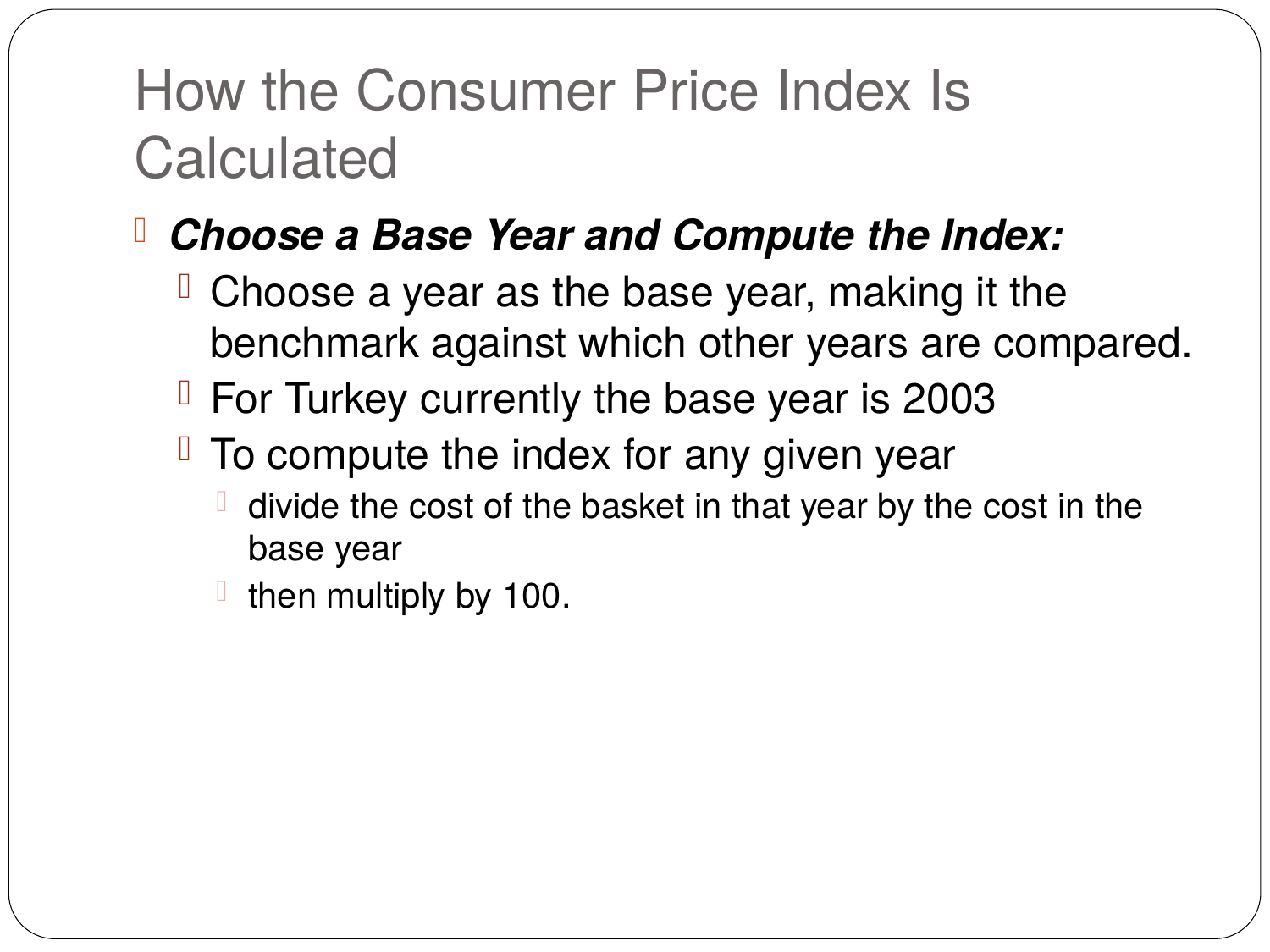

# How the Consumer Price Index Is Calculated
Choose a Base Year and Compute the Index:
Choose a year as the base year, making it the benchmark against which other years are compared.
For Turkey currently the base year is 2003
To compute the index for any given year
divide the cost of the basket in that year by the cost in the base year
then multiply by 100.